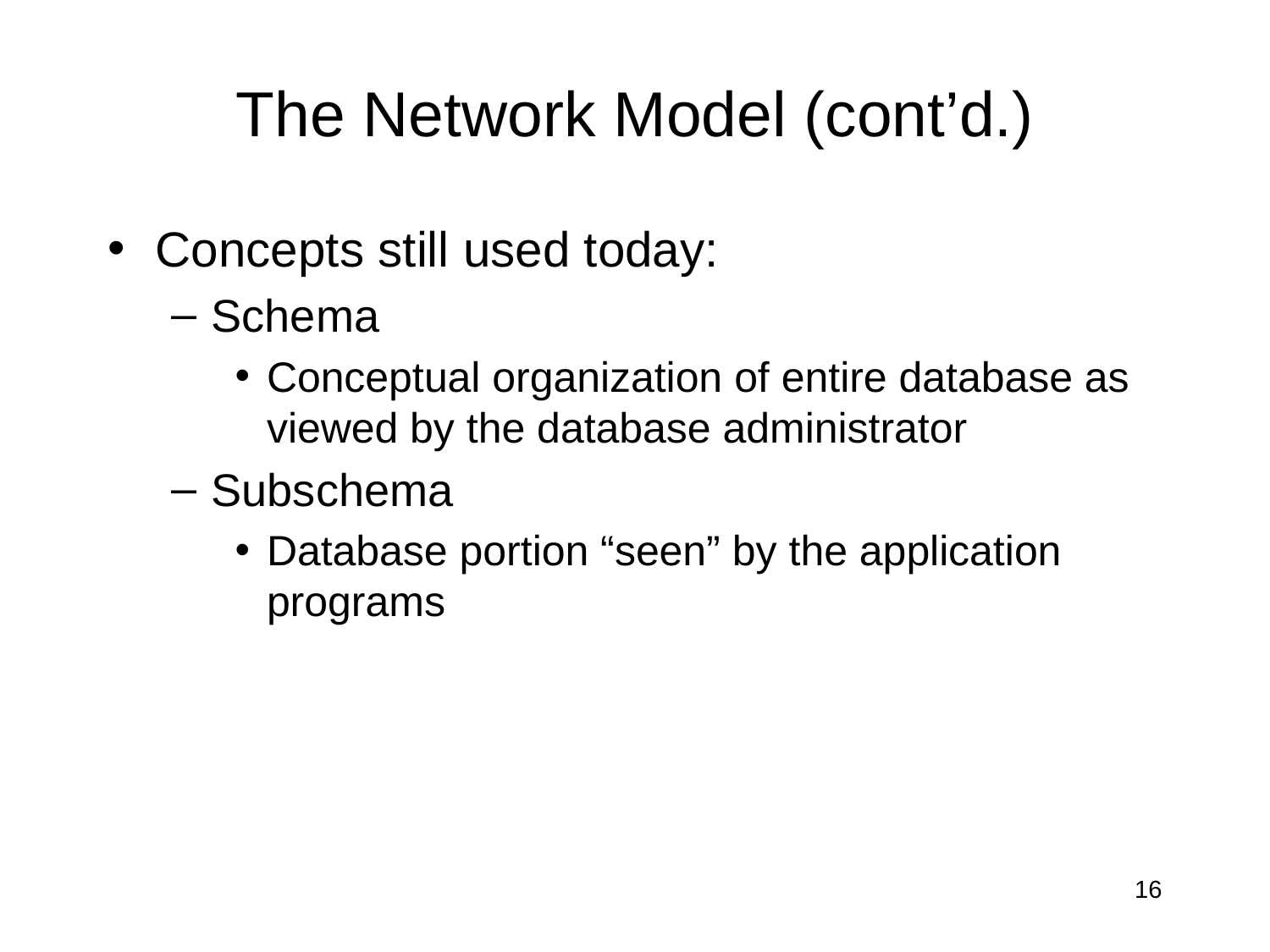

# The Network Model (cont’d.)
Concepts still used today:
Schema
Conceptual organization of entire database as viewed by the database administrator
Subschema
Database portion “seen” by the application programs